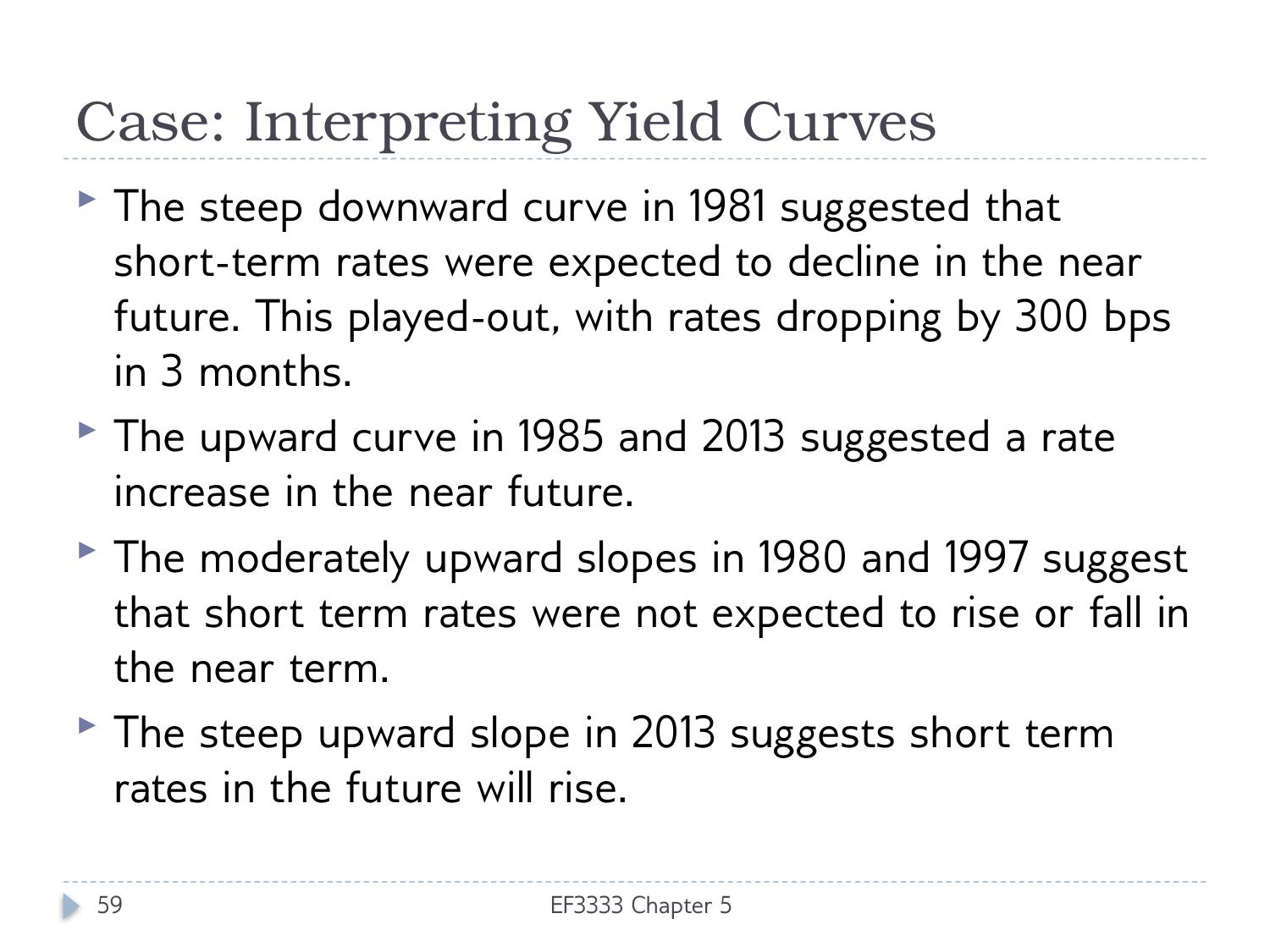

# Case: Interpreting Yield Curves
The steep downward curve in 1981 suggested that short-term rates were expected to decline in the near future. This played-out, with rates dropping by 300 bps in 3 months.
The upward curve in 1985 and 2013 suggested a rate increase in the near future.
The moderately upward slopes in 1980 and 1997 suggest that short term rates were not expected to rise or fall in the near term.
The steep upward slope in 2013 suggests short term rates in the future will rise.
59
EF3333 Chapter 5